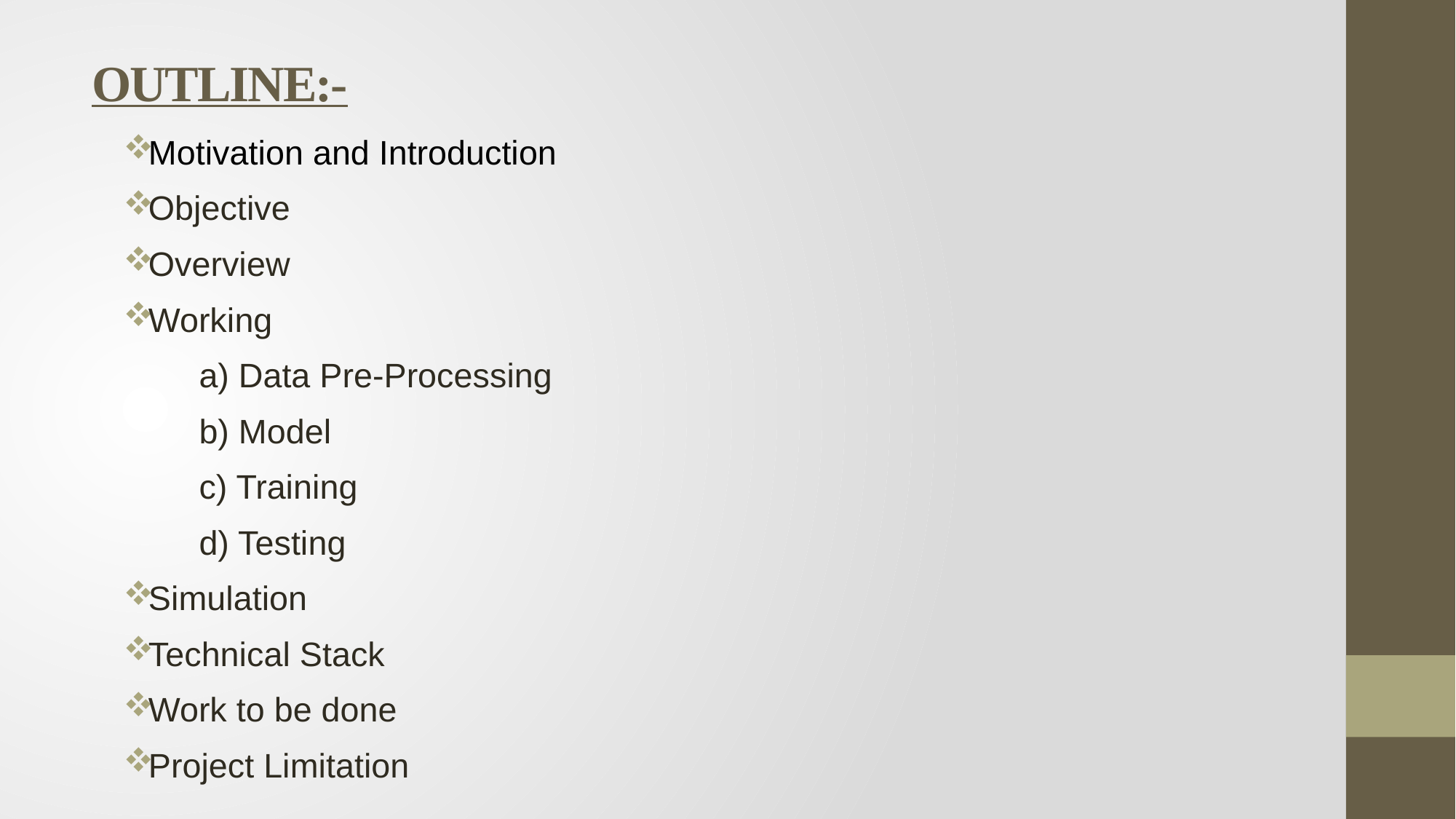

# OUTLINE:-
Motivation and Introduction
Objective
Overview
Working
        a) Data Pre-Processing
        b) Model
        c) Training
        d) Testing
Simulation
Technical Stack
Work to be done
Project Limitation